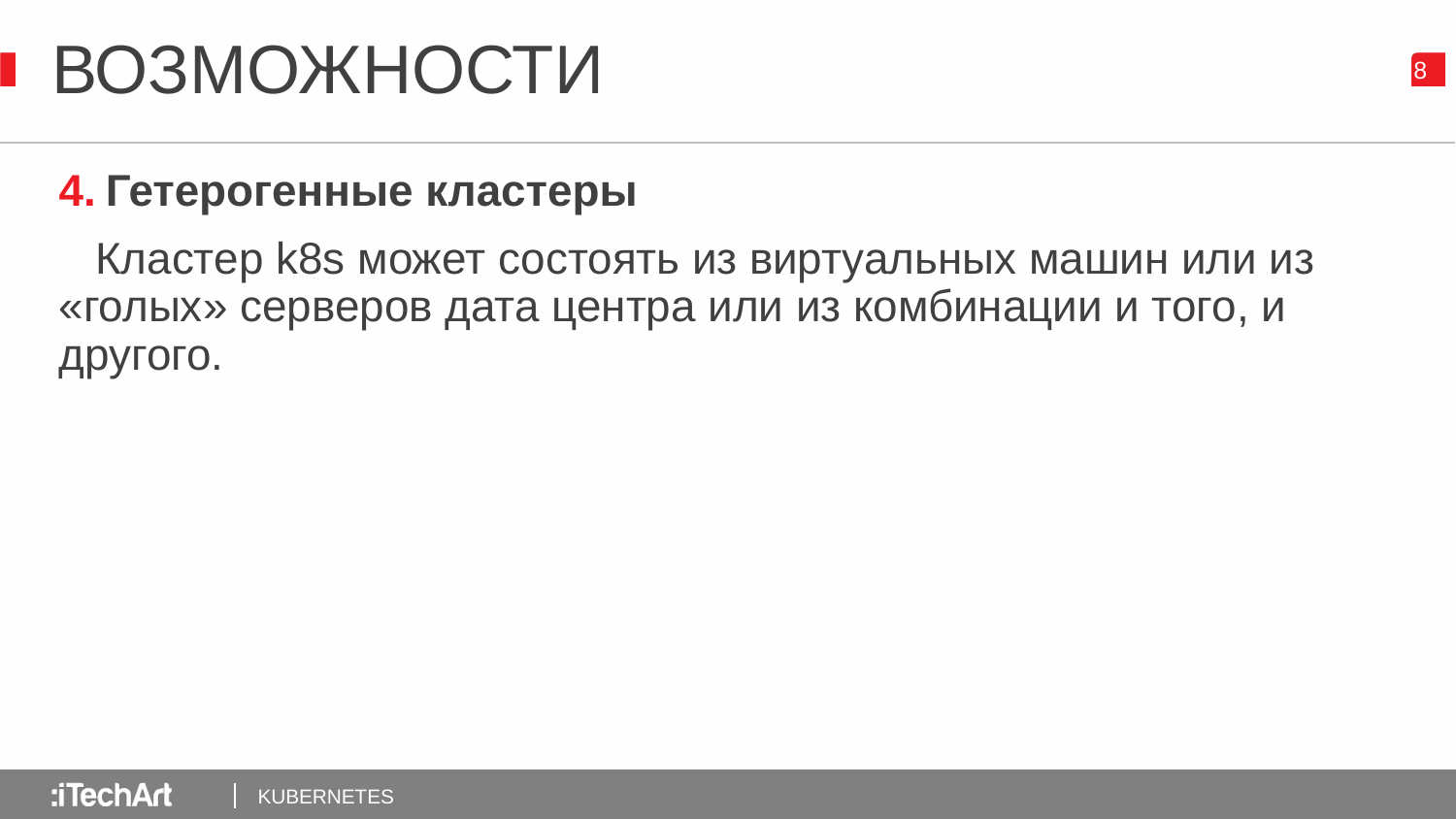

# ВОЗМОЖНОСТИ
8
Гетерогенные кластеры
Кластер k8s может состоять из виртуальных машин или из «голых» серверов дата центра или из комбинации и того, и другого.
KUBERNETES